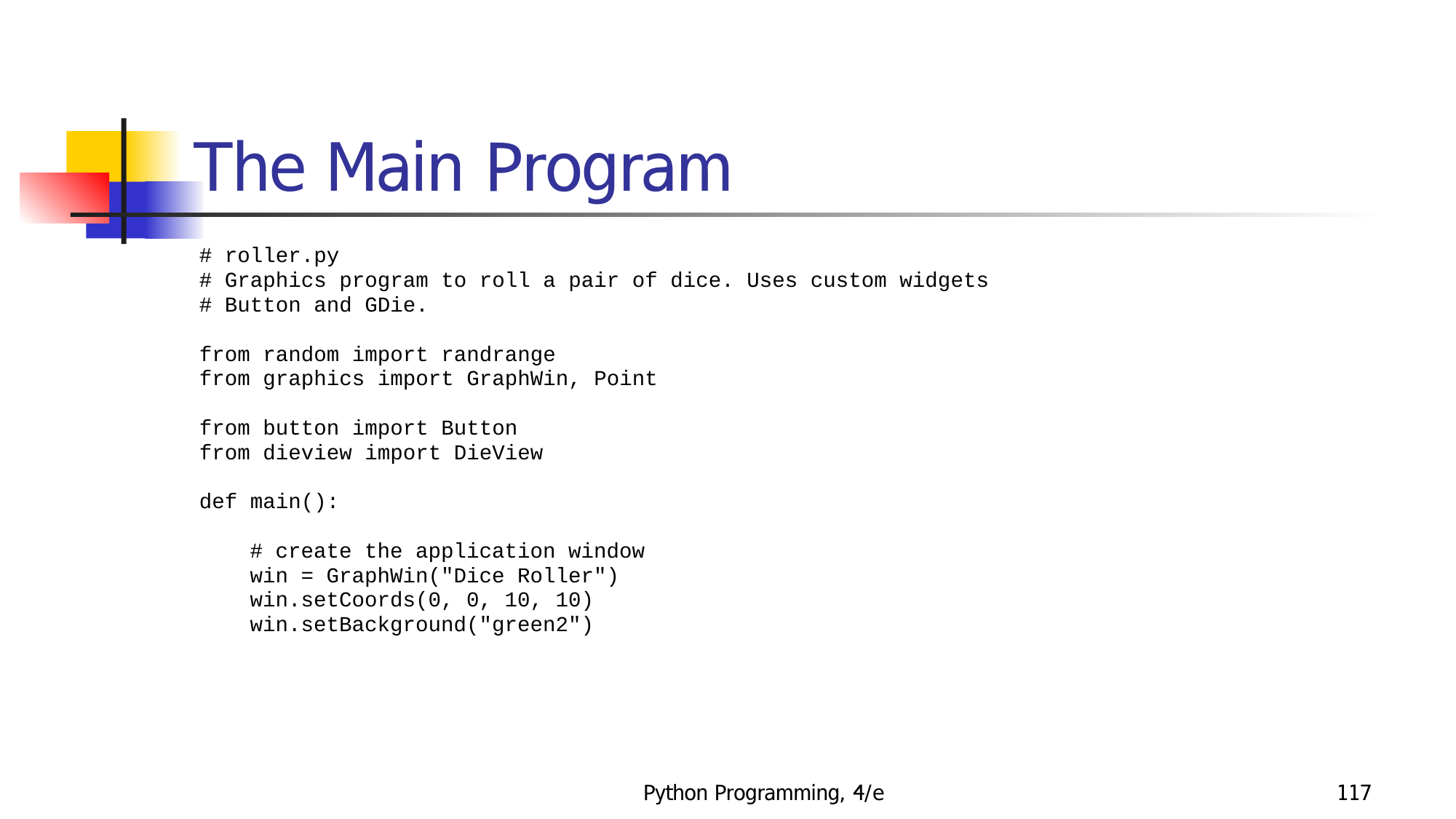

# The Main Program
# roller.py
# Graphics program to roll a pair of dice. Uses custom widgets
# Button and GDie.

from random import randrange
from graphics import GraphWin, Point

from button import Button
from dieview import DieView

def main():

    # create the application window
    win = GraphWin("Dice Roller")
    win.setCoords(0, 0, 10, 10)
    win.setBackground("green2")
Python Programming, 4/e
117